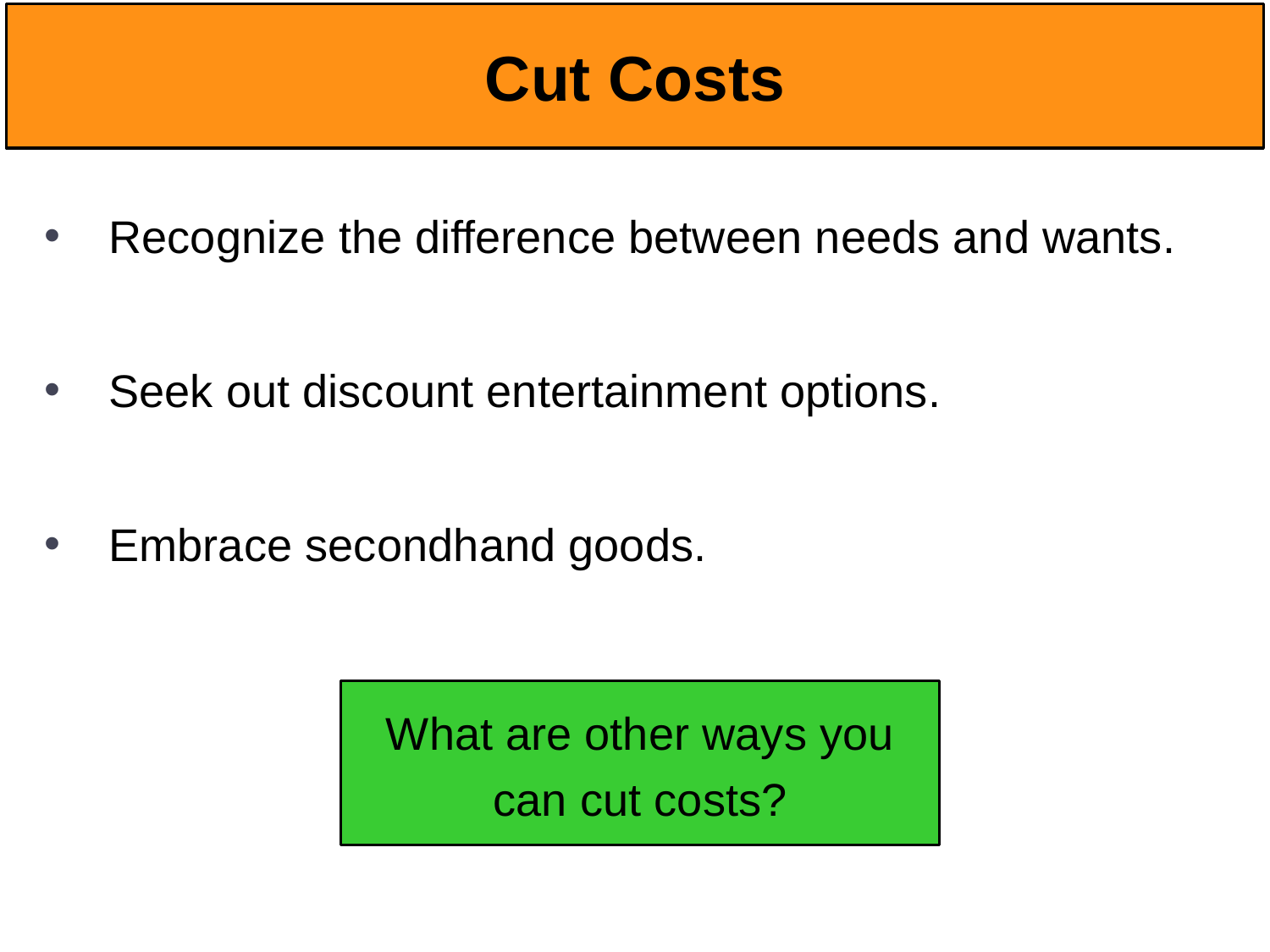

# Cut Costs
Recognize the difference between needs and wants.

Seek out discount entertainment options.

Embrace secondhand goods.

What are other ways you can cut costs?